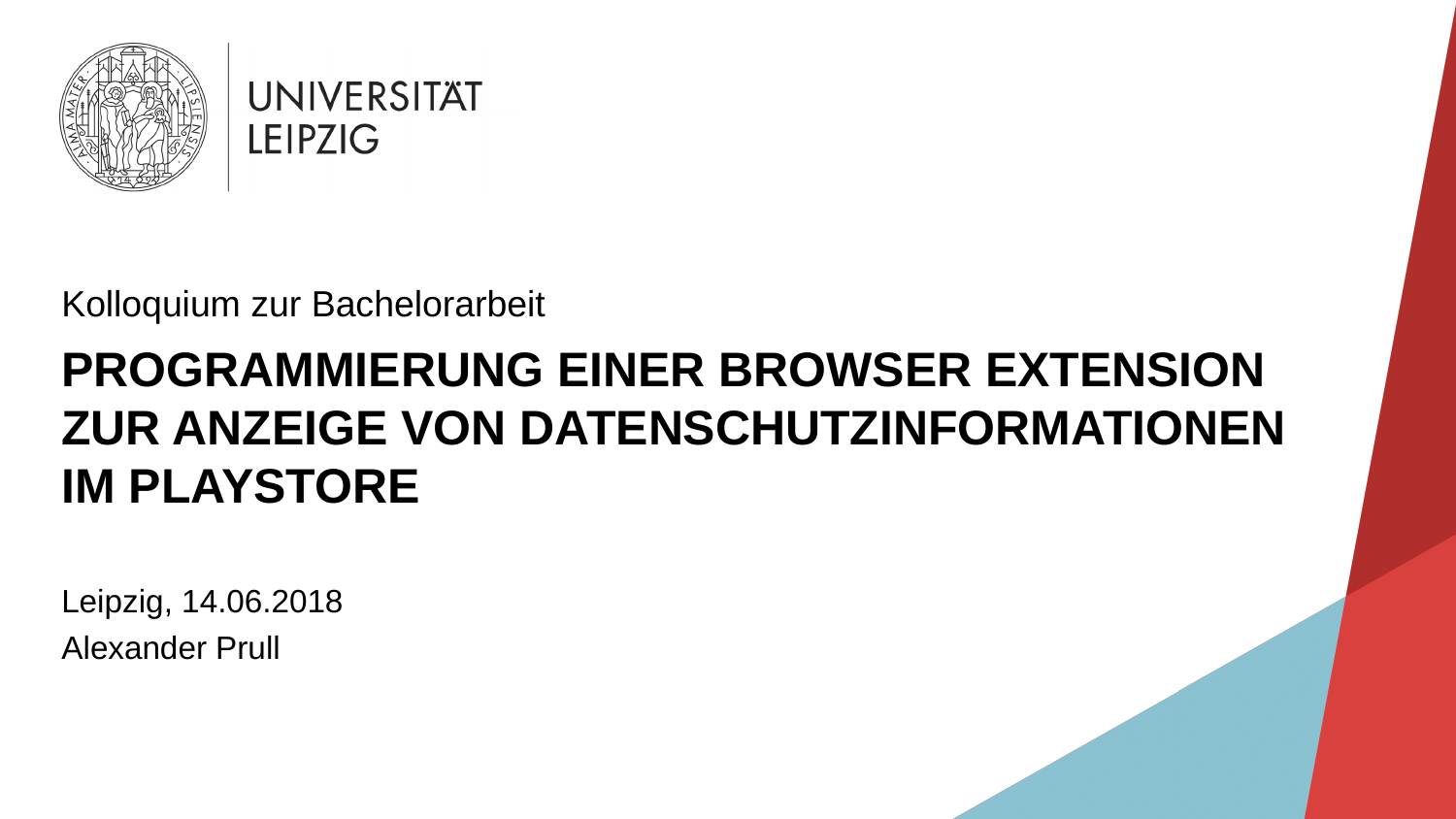

Kolloquium zur Bachelorarbeit
# Programmierung einer Browser Extension zur Anzeige von Datenschutzinformationen im PlayStore
Leipzig, 14.06.2018
Alexander Prull